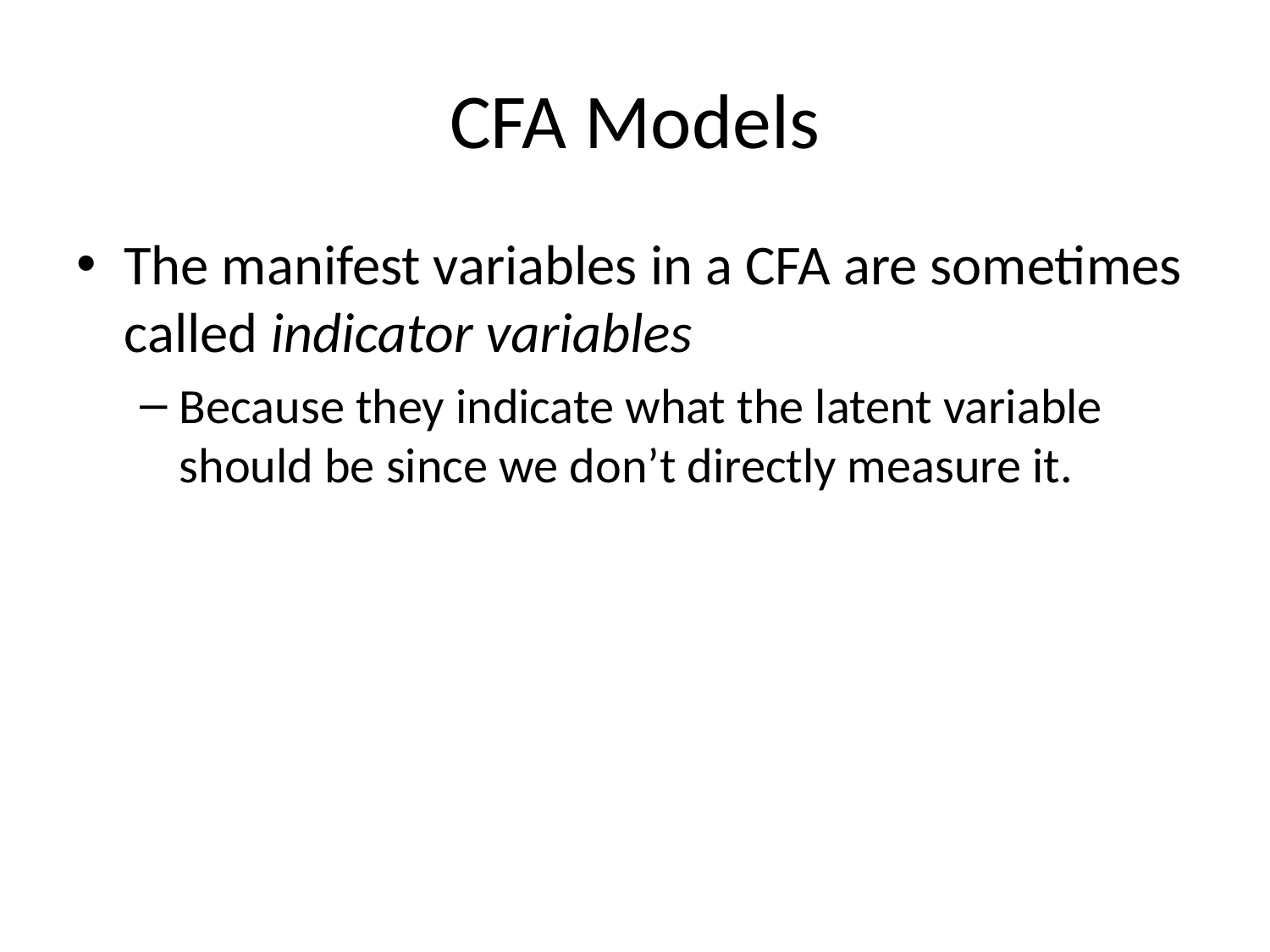

# CFA Models
The manifest variables in a CFA are sometimes called indicator variables
Because they indicate what the latent variable should be since we don’t directly measure it.